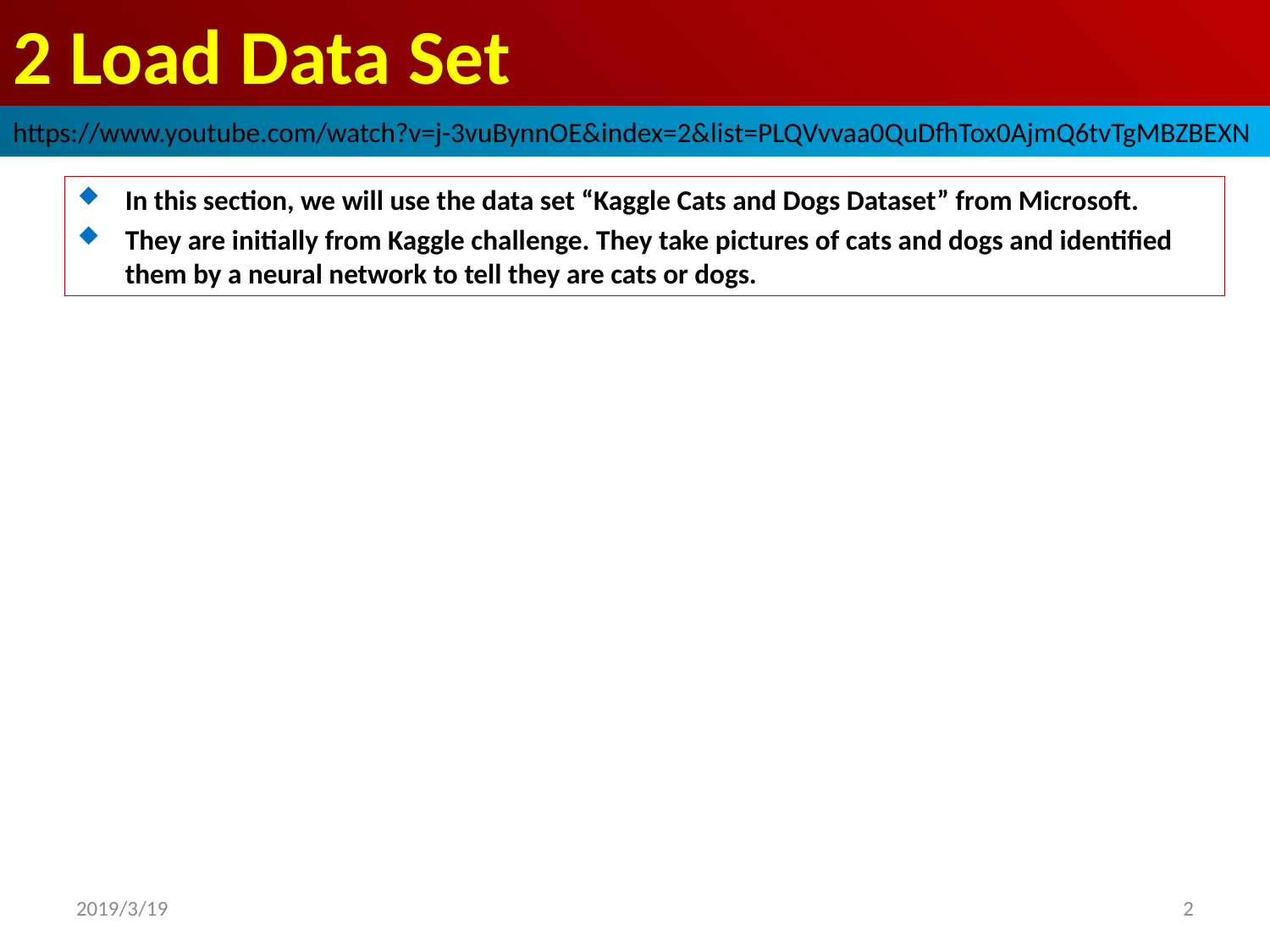

# 2 Load Data Set
https://www.youtube.com/watch?v=j-3vuBynnOE&index=2&list=PLQVvvaa0QuDfhTox0AjmQ6tvTgMBZBEXN
In this section, we will use the data set “Kaggle Cats and Dogs Dataset” from Microsoft.
They are initially from Kaggle challenge. They take pictures of cats and dogs and identified them by a neural network to tell they are cats or dogs.
2019/3/19
2